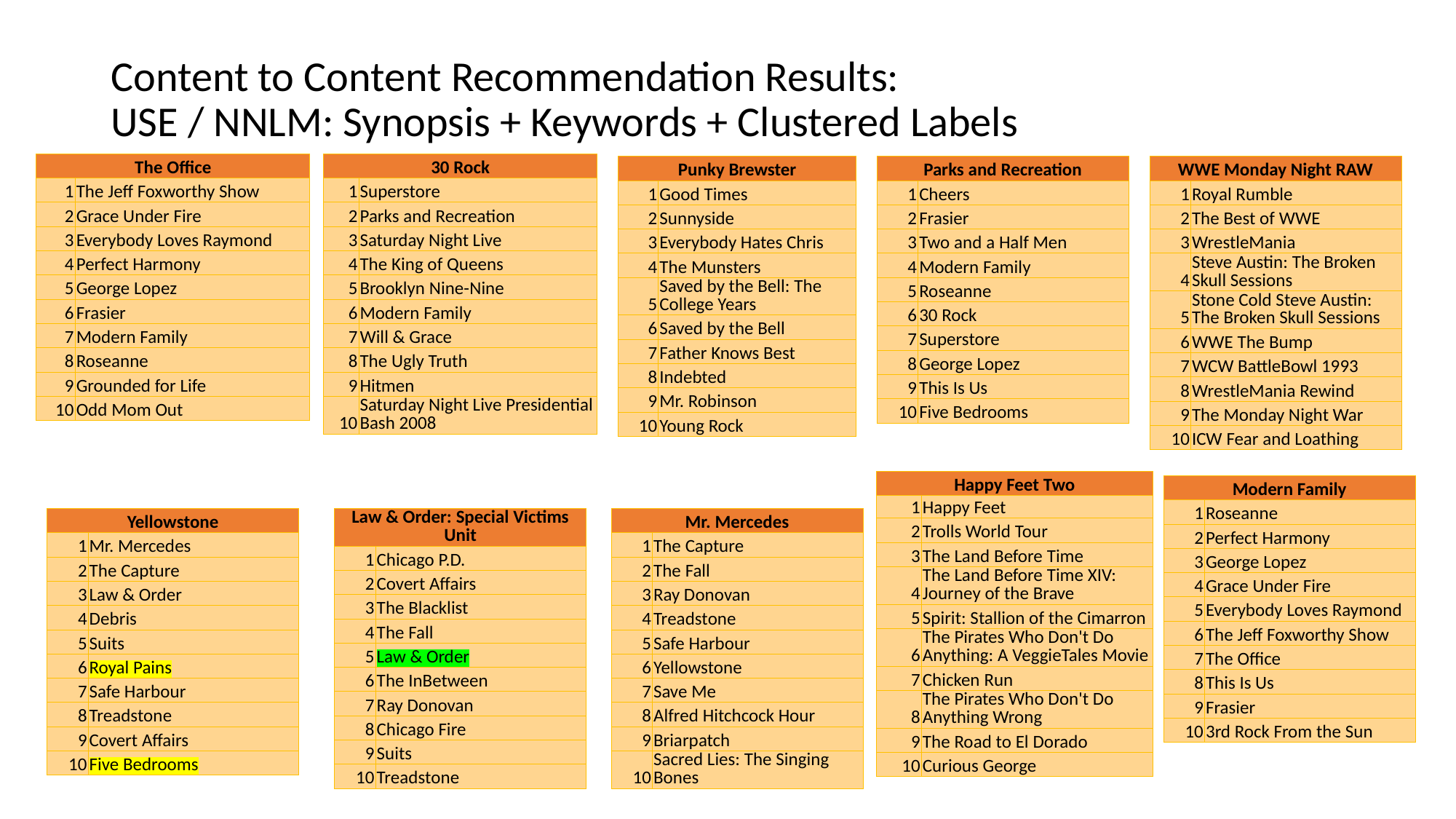

# Content to Content Recommendation Results: USE / NNLM: Synopsis + Keywords + Clustered Labels
| The Office |  |
| --- | --- |
| 1 | The Jeff Foxworthy Show |
| 2 | Grace Under Fire |
| 3 | Everybody Loves Raymond |
| 4 | Perfect Harmony |
| 5 | George Lopez |
| 6 | Frasier |
| 7 | Modern Family |
| 8 | Roseanne |
| 9 | Grounded for Life |
| 10 | Odd Mom Out |
| 30 Rock |  |
| --- | --- |
| 1 | Superstore |
| 2 | Parks and Recreation |
| 3 | Saturday Night Live |
| 4 | The King of Queens |
| 5 | Brooklyn Nine-Nine |
| 6 | Modern Family |
| 7 | Will & Grace |
| 8 | The Ugly Truth |
| 9 | Hitmen |
| 10 | Saturday Night Live Presidential Bash 2008 |
| Punky Brewster |  |
| --- | --- |
| 1 | Good Times |
| 2 | Sunnyside |
| 3 | Everybody Hates Chris |
| 4 | The Munsters |
| 5 | Saved by the Bell: The College Years |
| 6 | Saved by the Bell |
| 7 | Father Knows Best |
| 8 | Indebted |
| 9 | Mr. Robinson |
| 10 | Young Rock |
| Parks and Recreation |  |
| --- | --- |
| 1 | Cheers |
| 2 | Frasier |
| 3 | Two and a Half Men |
| 4 | Modern Family |
| 5 | Roseanne |
| 6 | 30 Rock |
| 7 | Superstore |
| 8 | George Lopez |
| 9 | This Is Us |
| 10 | Five Bedrooms |
| WWE Monday Night RAW |  |
| --- | --- |
| 1 | Royal Rumble |
| 2 | The Best of WWE |
| 3 | WrestleMania |
| 4 | Steve Austin: The Broken Skull Sessions |
| 5 | Stone Cold Steve Austin: The Broken Skull Sessions |
| 6 | WWE The Bump |
| 7 | WCW BattleBowl 1993 |
| 8 | WrestleMania Rewind |
| 9 | The Monday Night War |
| 10 | ICW Fear and Loathing |
| Happy Feet Two |  |
| --- | --- |
| 1 | Happy Feet |
| 2 | Trolls World Tour |
| 3 | The Land Before Time |
| 4 | The Land Before Time XIV: Journey of the Brave |
| 5 | Spirit: Stallion of the Cimarron |
| 6 | The Pirates Who Don't Do Anything: A VeggieTales Movie |
| 7 | Chicken Run |
| 8 | The Pirates Who Don't Do Anything Wrong |
| 9 | The Road to El Dorado |
| 10 | Curious George |
| Modern Family |  |
| --- | --- |
| 1 | Roseanne |
| 2 | Perfect Harmony |
| 3 | George Lopez |
| 4 | Grace Under Fire |
| 5 | Everybody Loves Raymond |
| 6 | The Jeff Foxworthy Show |
| 7 | The Office |
| 8 | This Is Us |
| 9 | Frasier |
| 10 | 3rd Rock From the Sun |
| Yellowstone |  |
| --- | --- |
| 1 | Mr. Mercedes |
| 2 | The Capture |
| 3 | Law & Order |
| 4 | Debris |
| 5 | Suits |
| 6 | Royal Pains |
| 7 | Safe Harbour |
| 8 | Treadstone |
| 9 | Covert Affairs |
| 10 | Five Bedrooms |
| Law & Order: Special Victims Unit |  |
| --- | --- |
| 1 | Chicago P.D. |
| 2 | Covert Affairs |
| 3 | The Blacklist |
| 4 | The Fall |
| 5 | Law & Order |
| 6 | The InBetween |
| 7 | Ray Donovan |
| 8 | Chicago Fire |
| 9 | Suits |
| 10 | Treadstone |
| Mr. Mercedes |  |
| --- | --- |
| 1 | The Capture |
| 2 | The Fall |
| 3 | Ray Donovan |
| 4 | Treadstone |
| 5 | Safe Harbour |
| 6 | Yellowstone |
| 7 | Save Me |
| 8 | Alfred Hitchcock Hour |
| 9 | Briarpatch |
| 10 | Sacred Lies: The Singing Bones |